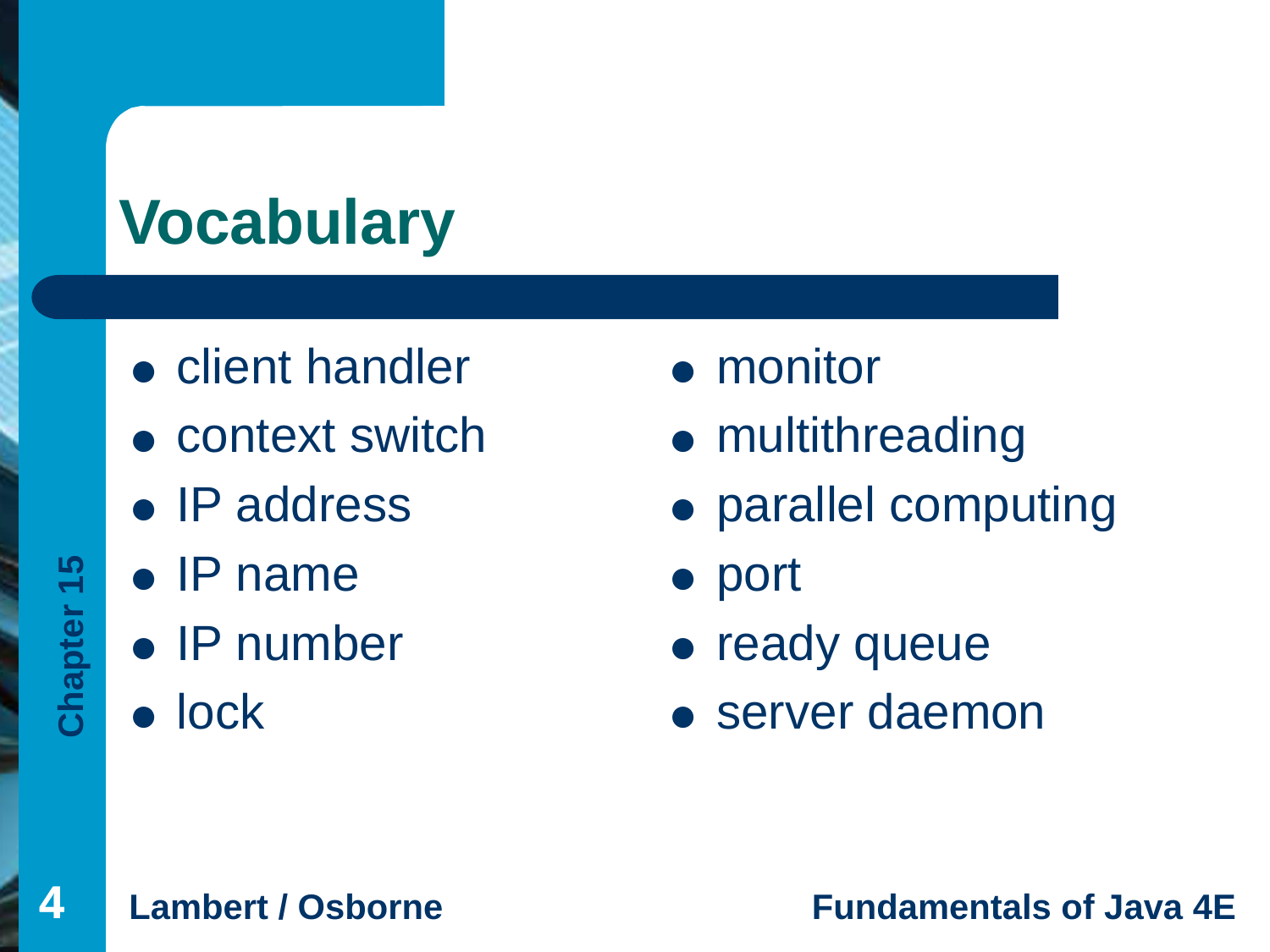

# Vocabulary
client handler
context switch
IP address
IP name
IP number
lock
monitor
multithreading
parallel computing
port
ready queue
server daemon
4
4
4